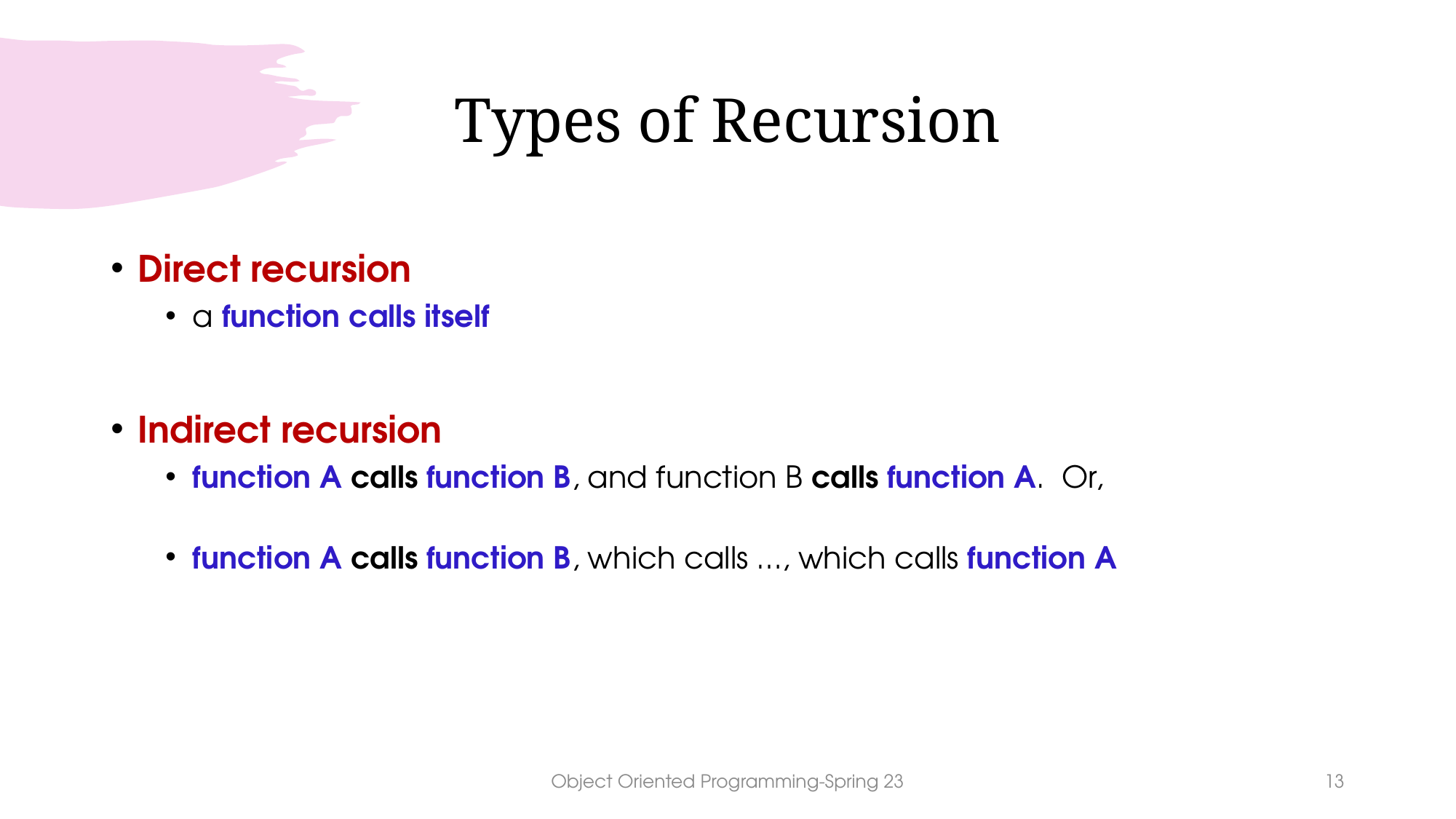

# Types of Recursion
Direct recursion
a function calls itself

Indirect recursion
function A calls function B, and function B calls function A.  Or,
function A calls function B, which calls …, which calls function A

Object Oriented Programming-Spring 23
13